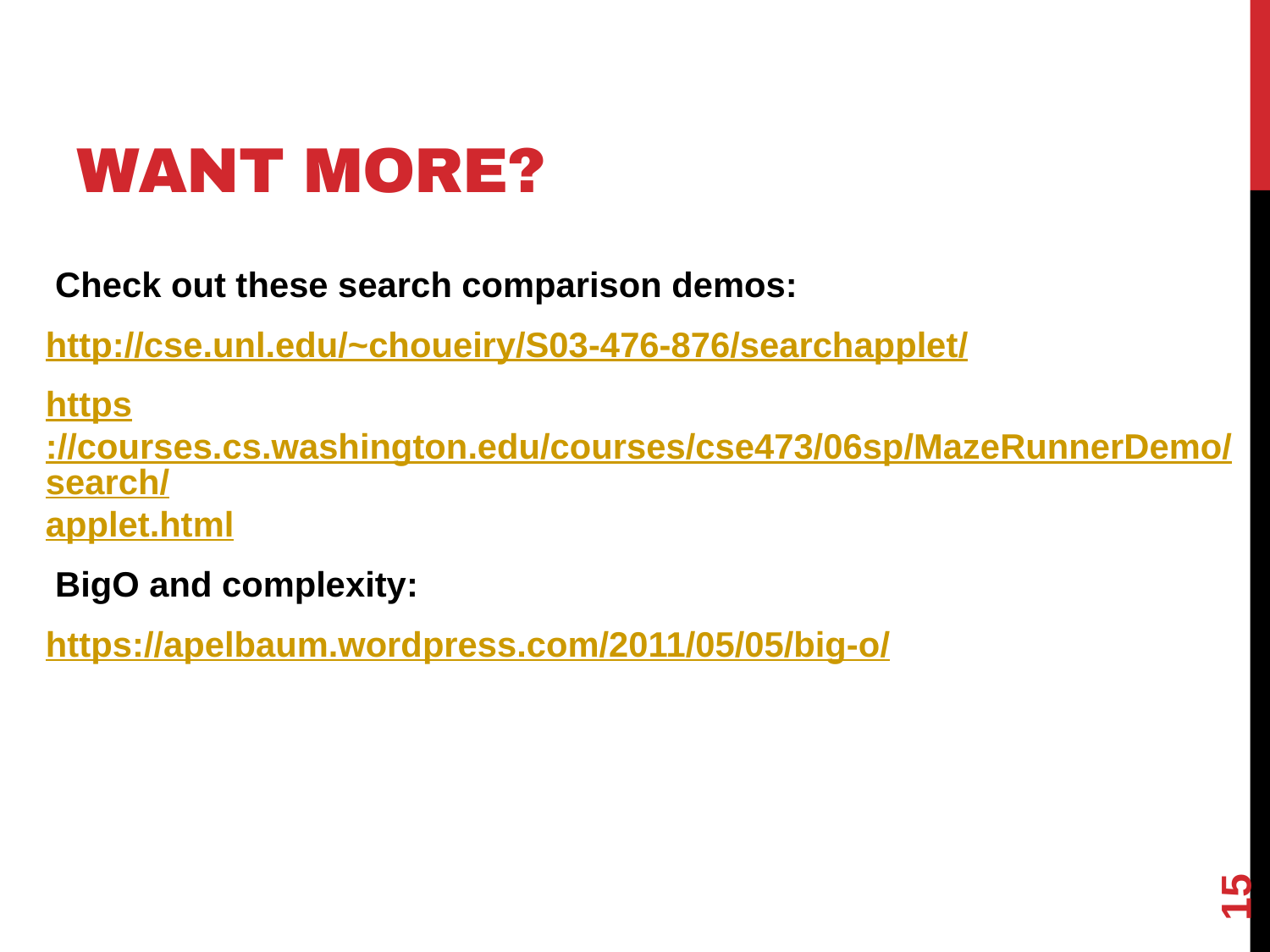

# Want more?
Check out these search comparison demos:
http://cse.unl.edu/~choueiry/S03-476-876/searchapplet/
https://courses.cs.washington.edu/courses/cse473/06sp/MazeRunnerDemo/search/applet.html
BigO and complexity:
https://apelbaum.wordpress.com/2011/05/05/big-o/

15